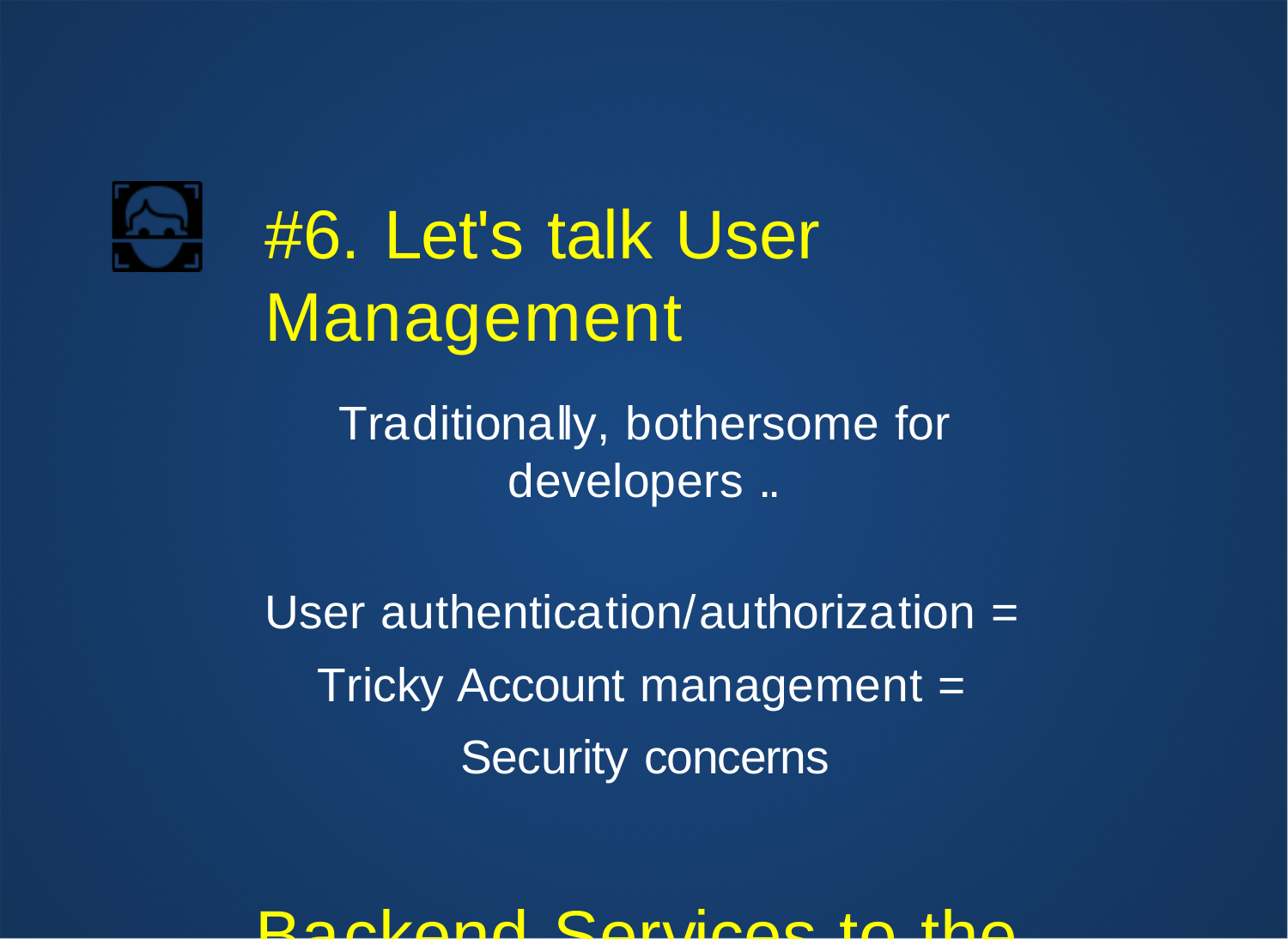

#6. Let's talk User Management
Traditionally, bothersome for developers ..

User authentication/authorization = Tricky Account management = Security concerns

Backend Services to the rescue